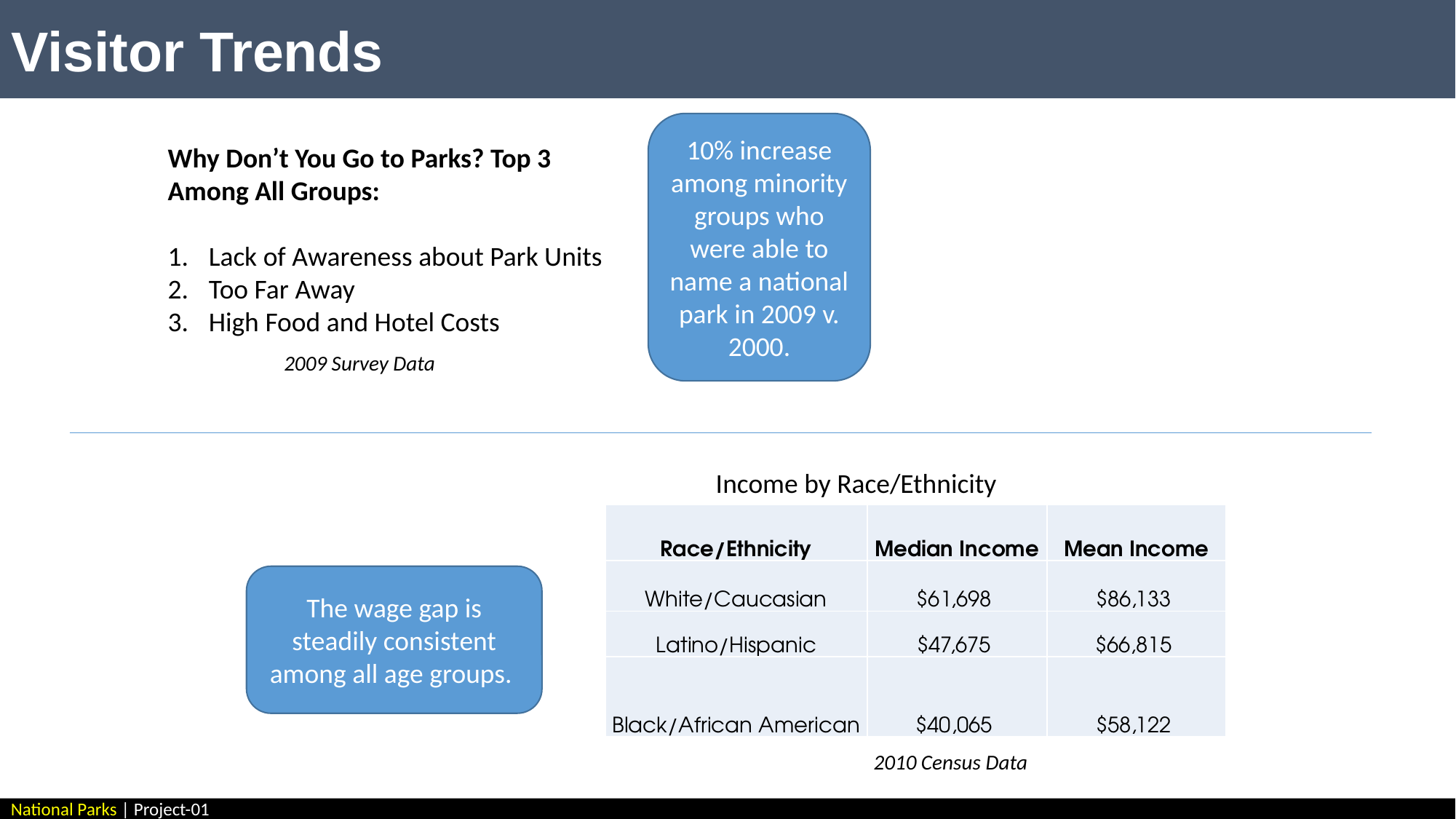

Visitor Trends
10% increase among minority groups who were able to name a national park in 2009 v. 2000.
Why Don’t You Go to Parks? Top 3 Among All Groups:

Lack of Awareness about Park Units
Too Far Away
High Food and Hotel Costs
2009 Survey Data
Income by Race/Ethnicity
| Race/Ethnicity | Median Income | Mean Income |
| --- | --- | --- |
| White/Caucasian | $61,698 | $86,133 |
| Latino/Hispanic | $47,675 | $66,815 |
| Black/African American | $40,065 | $58,122 |
The wage gap is steadily consistent among all age groups.
2010 Census Data